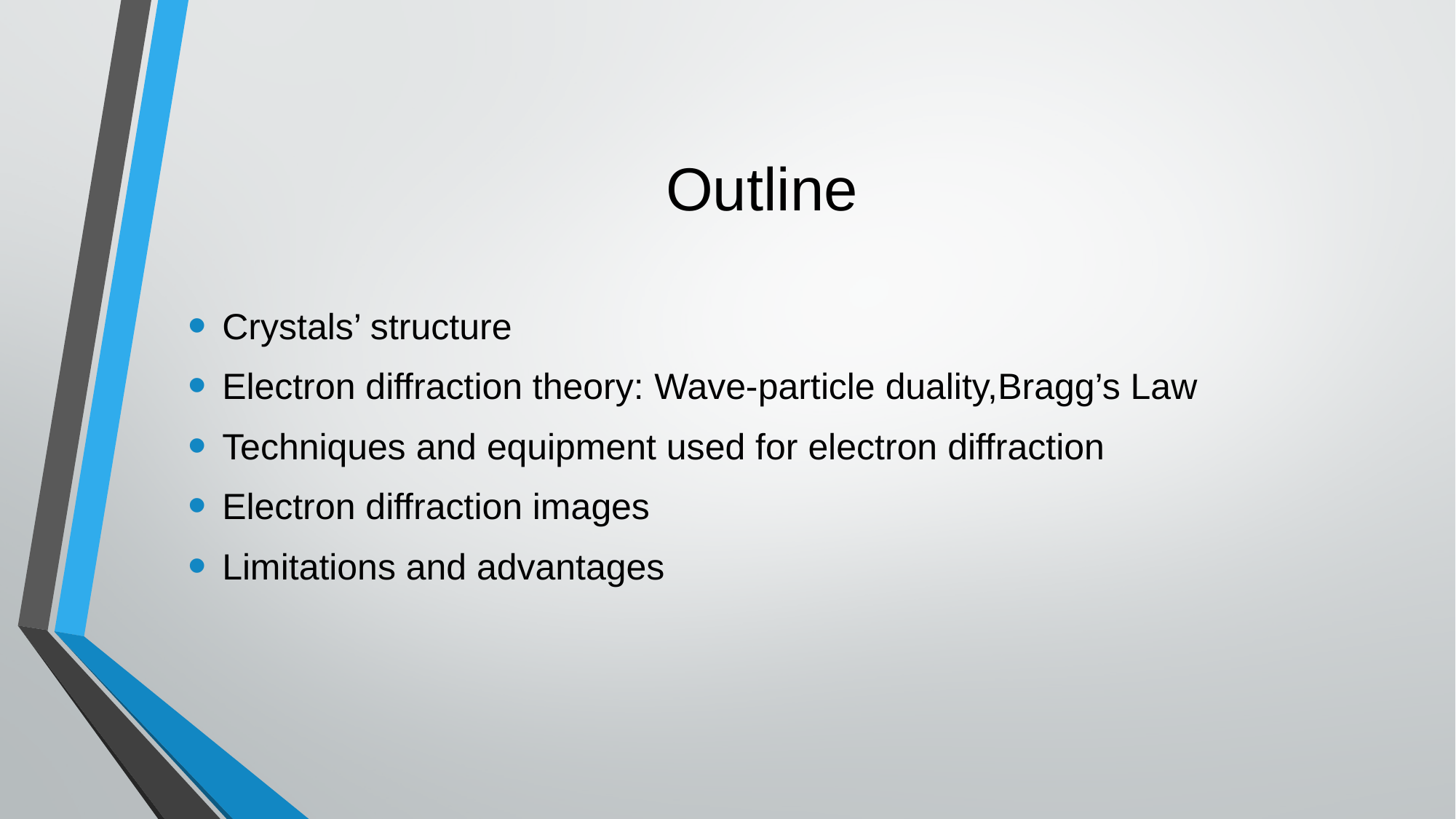

# Outline
Crystals’ structure
Electron diffraction theory: Wave-particle duality,Bragg’s Law
Techniques and equipment used for electron diffraction
Electron diffraction images
Limitations and advantages